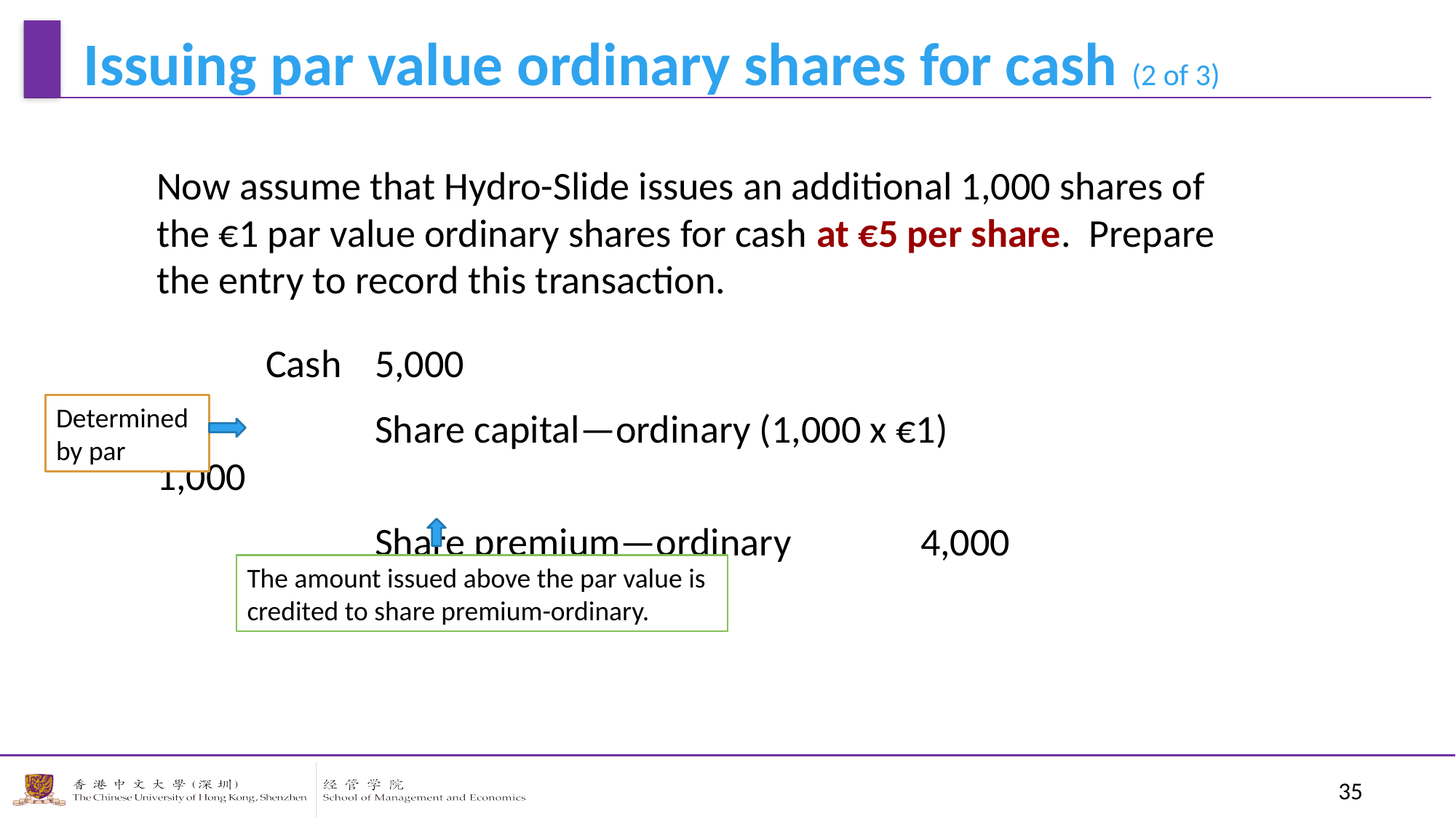

# Issuing par value ordinary shares for cash (2 of 3)
Now assume that Hydro-Slide issues an additional 1,000 shares of the €1 par value ordinary shares for cash at €5 per share.  Prepare the entry to record this transaction.
	Cash	5,000
		Share capital—ordinary (1,000 x €1)		1,000
		Share premium—ordinary		4,000
Determined by par

The amount issued above the par value is credited to share premium-ordinary.
35